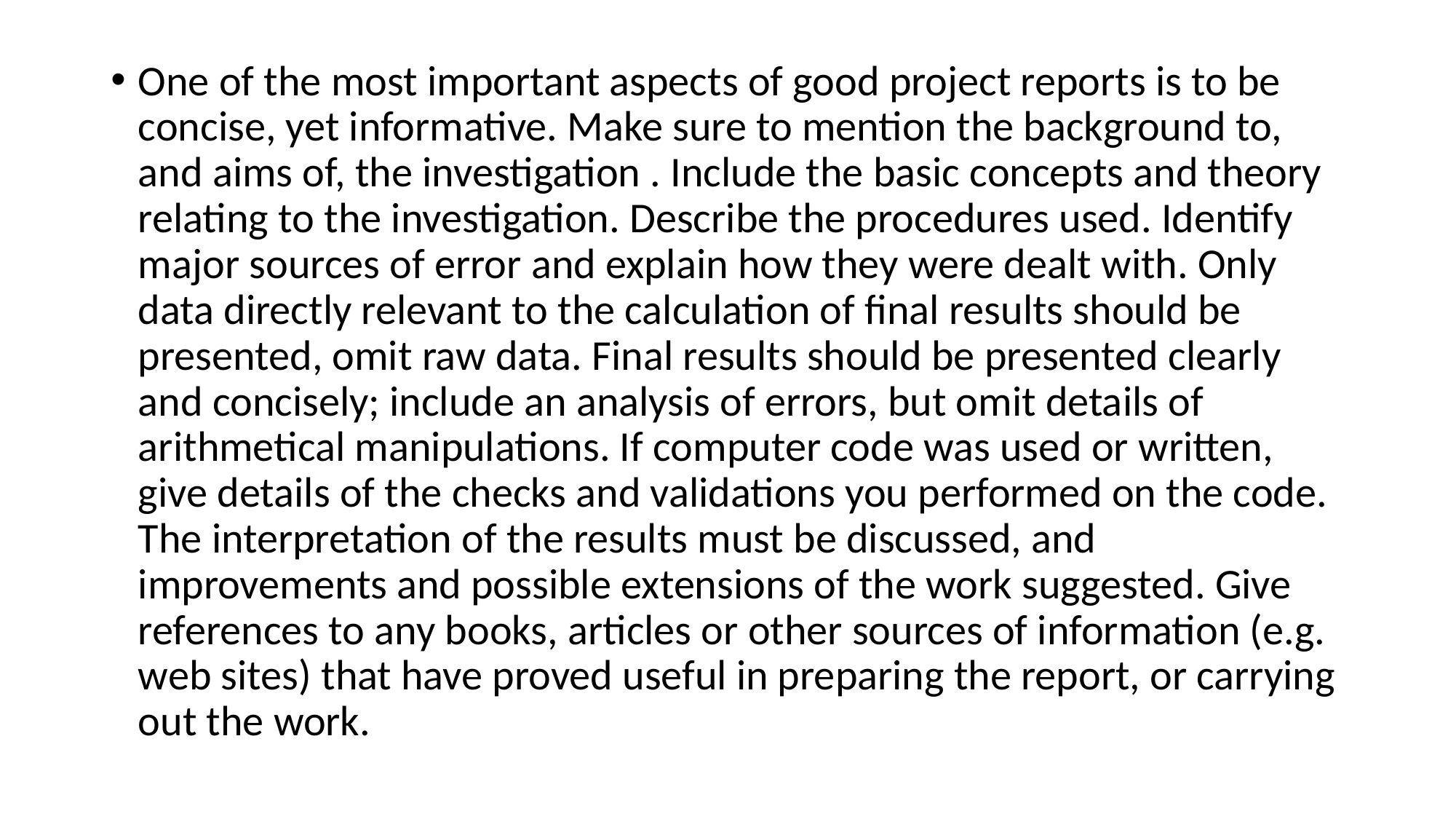

One of the most important aspects of good project reports is to be concise, yet informative. Make sure to mention the background to, and aims of, the investigation . Include the basic concepts and theory relating to the investigation. Describe the procedures used. Identify major sources of error and explain how they were dealt with. Only data directly relevant to the calculation of final results should be presented, omit raw data. Final results should be presented clearly and concisely; include an analysis of errors, but omit details of arithmetical manipulations. If computer code was used or written, give details of the checks and validations you performed on the code. The interpretation of the results must be discussed, and improvements and possible extensions of the work suggested. Give references to any books, articles or other sources of information (e.g. web sites) that have proved useful in preparing the report, or carrying out the work.